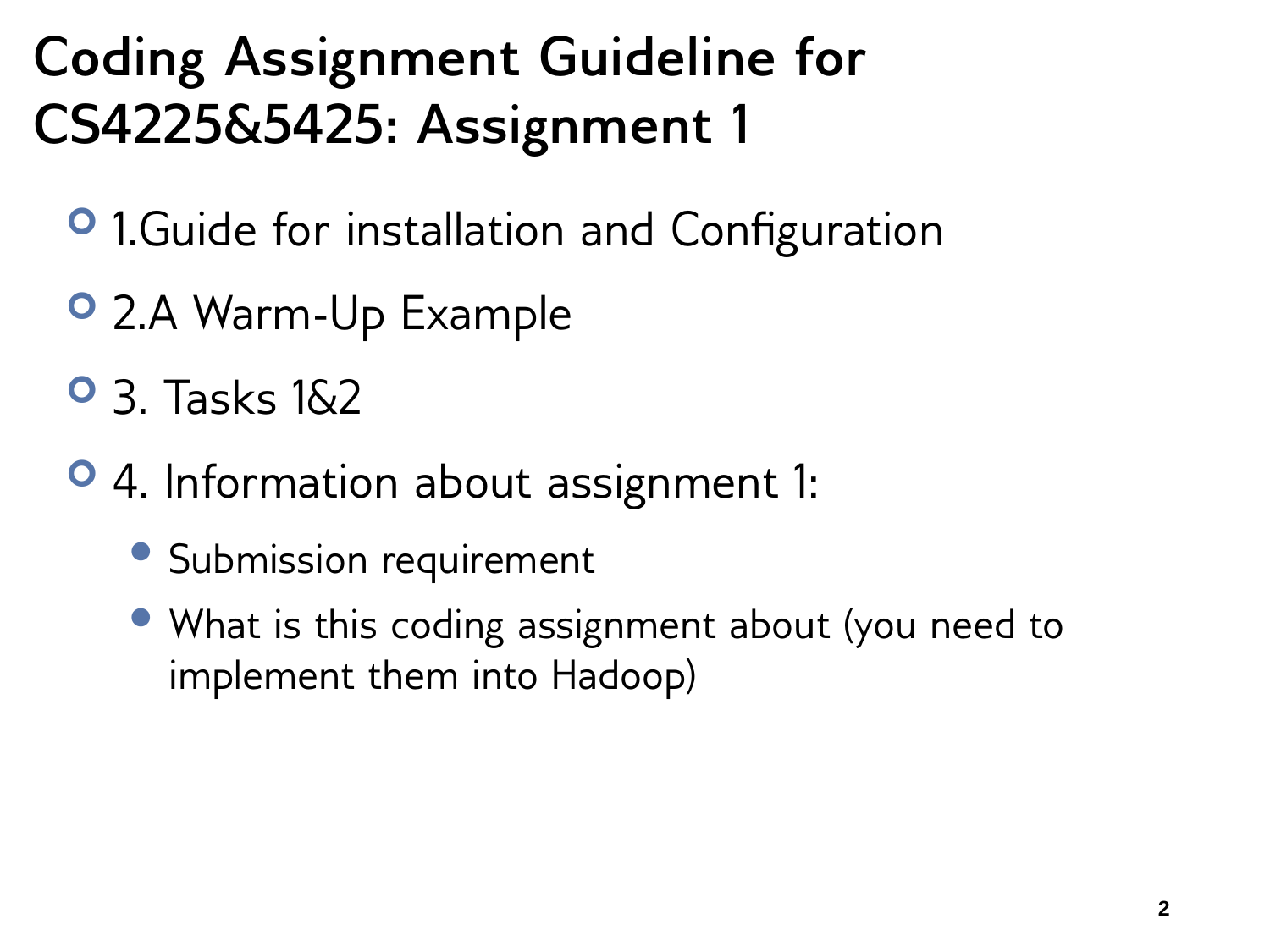

# Coding Assignment Guideline for CS4225&5425: Assignment 1
1.Guide for installation and Configuration
2.A Warm-Up Example
3. Tasks 1&2
4. Information about assignment 1:
Submission requirement
What is this coding assignment about (you need to implement them into Hadoop)

2